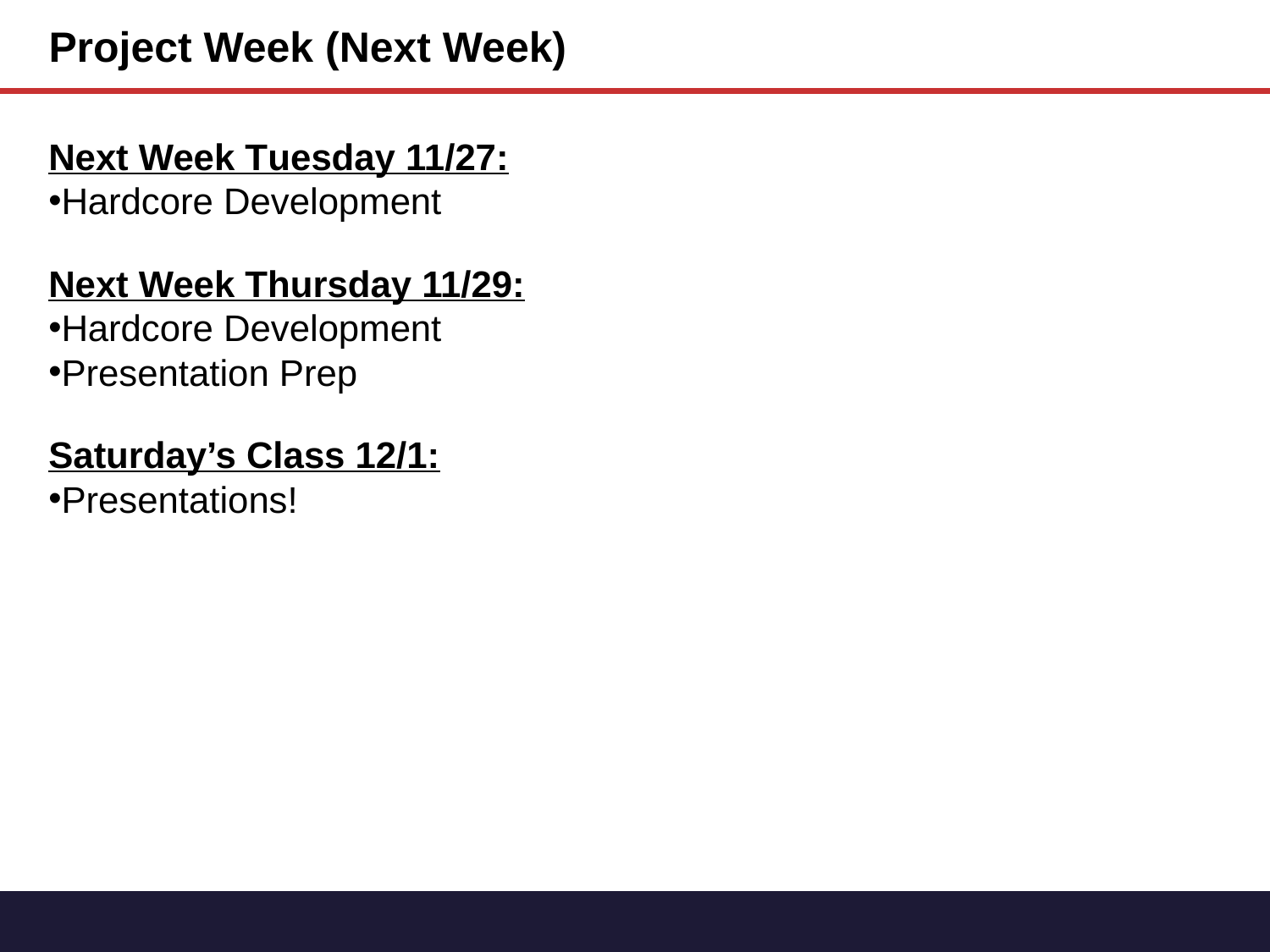

Project Week (Next Week)
Next Week Tuesday 11/27:
Hardcore Development

Next Week Thursday 11/29:
Hardcore Development
Presentation Prep

Saturday’s Class 12/1:
Presentations!